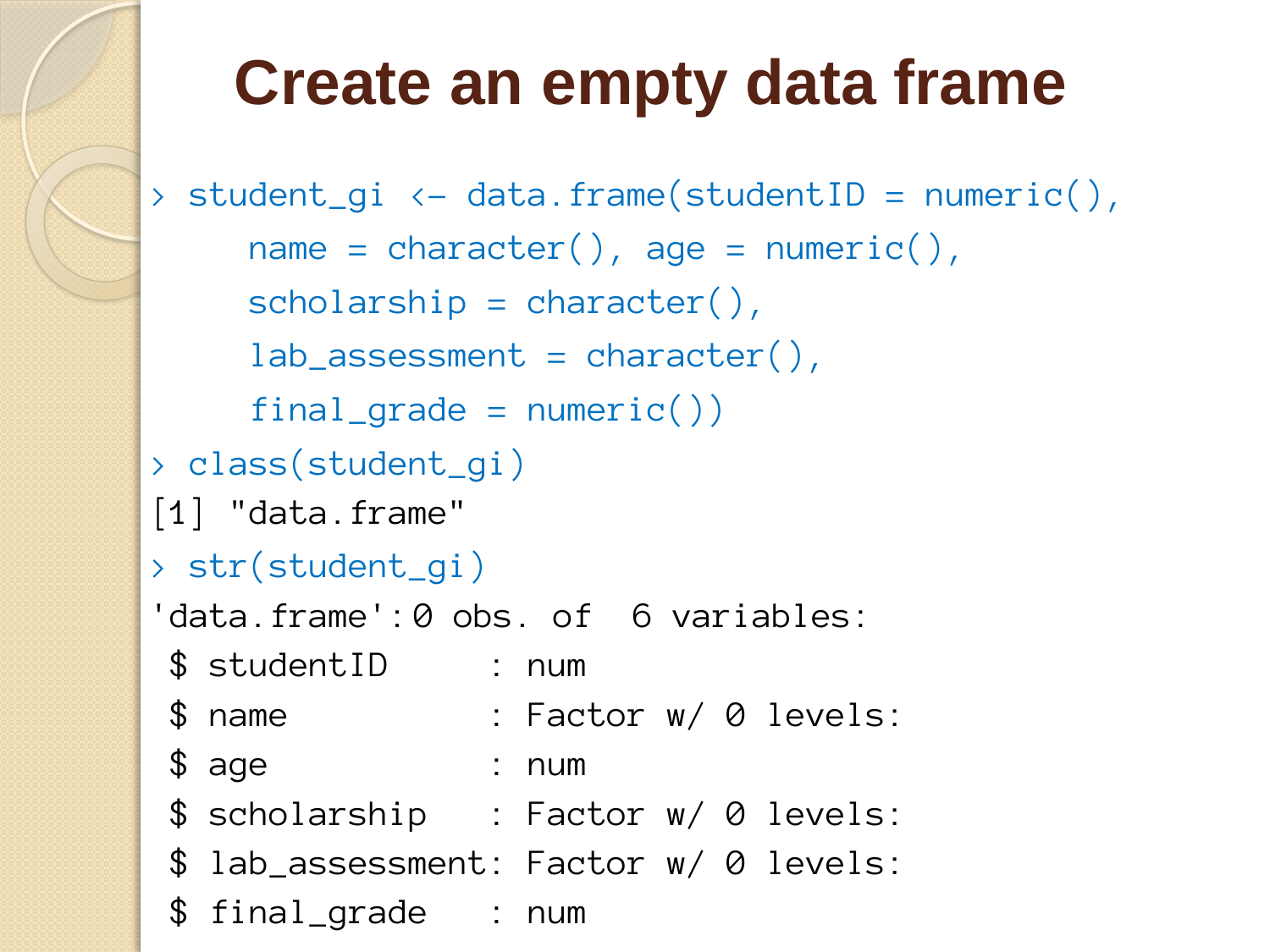

# Create an empty data frame
> student_gi <- data.frame(studentID = numeric(),
     name = character(), age = numeric(),
     scholarship = character(),
     lab_assessment = character(),
     final_grade = numeric())
> class(student_gi)
[1] "data.frame"
> str(student_gi)
'data.frame':	0 obs. of  6 variables:
 $ studentID     : num
 $ name          : Factor w/ 0 levels:
 $ age           : num
 $ scholarship   : Factor w/ 0 levels:
 $ lab_assessment: Factor w/ 0 levels:
 $ final_grade   : num